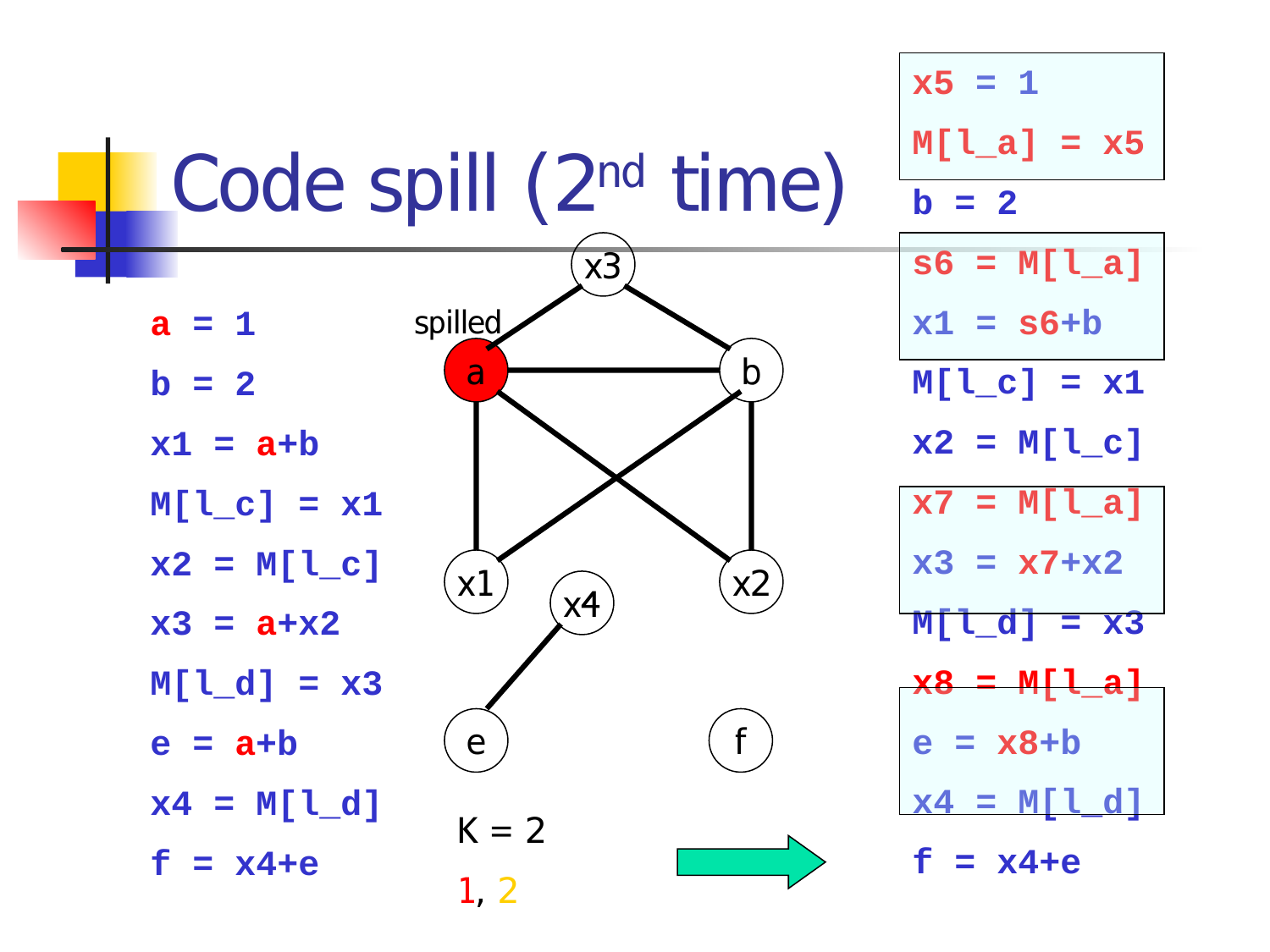

# Code spill (2nd time)
x5 = 1
M[l_a] = x5
b = 2
s6 = M[l_a]
x1 = s6+b
M[l_c] = x1
x2 = M[l_c]
x7 = M[l_a]
x3 = x7+x2
M[l_d] = x3
x8 = M[l_a]
e = x8+b
x4 = M[l_d]
f = x4+e

x3

a = 1
b = 2
x1 = a+b
M[l_c] = x1
x2 = M[l_c]
x3 = a+x2
M[l_d] = x3
e = a+b
x4 = M[l_d]
f = x4+e
spilled
a
b

x1
x2
x4

e
f
K = 2
1, 2